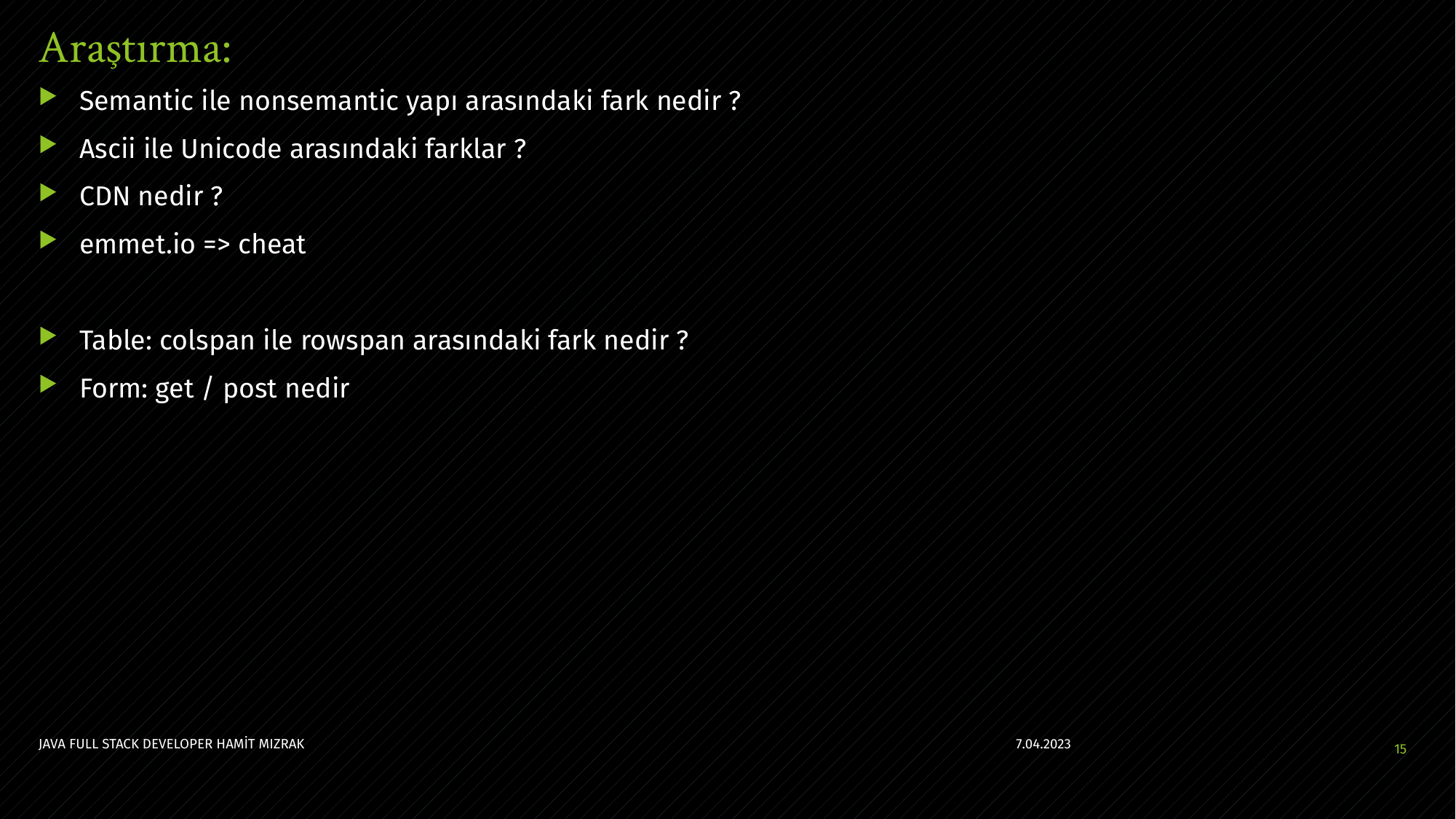

# Araştırma:
Semantic ile nonsemantic yapı arasındaki fark nedir ?
Ascii ile Unicode arasındaki farklar ?
CDN nedir ?
emmet.io => cheat

Table: colspan ile rowspan arasındaki fark nedir ?
Form: get / post nedir

JAVA FULL STACK DEVELOPER HAMİT MIZRAK
7.04.2023
15